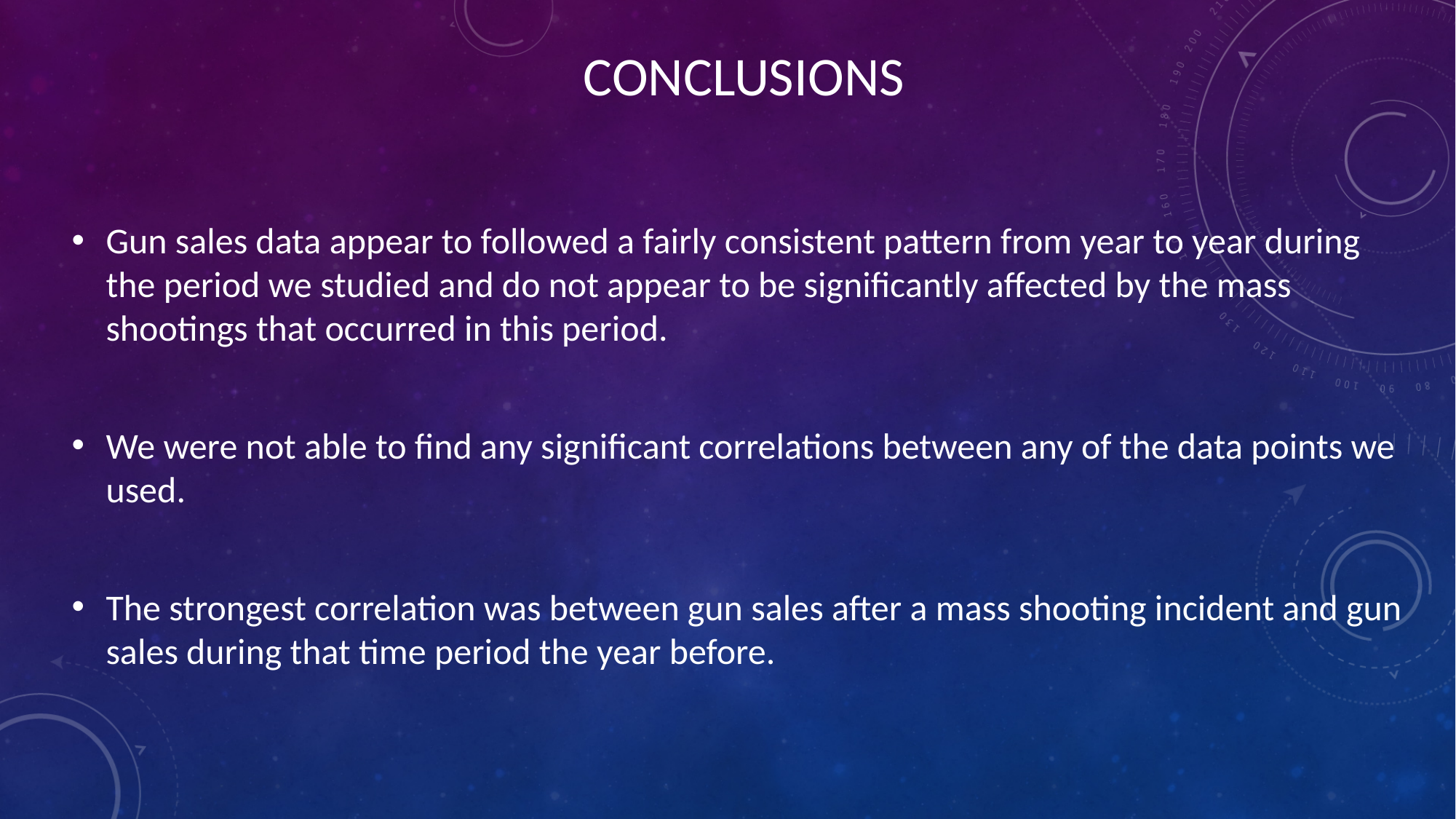

# Conclusions
Gun sales data appear to followed a fairly consistent pattern from year to year during the period we studied and do not appear to be significantly affected by the mass shootings that occurred in this period.

We were not able to find any significant correlations between any of the data points we used.

The strongest correlation was between gun sales after a mass shooting incident and gun sales during that time period the year before.